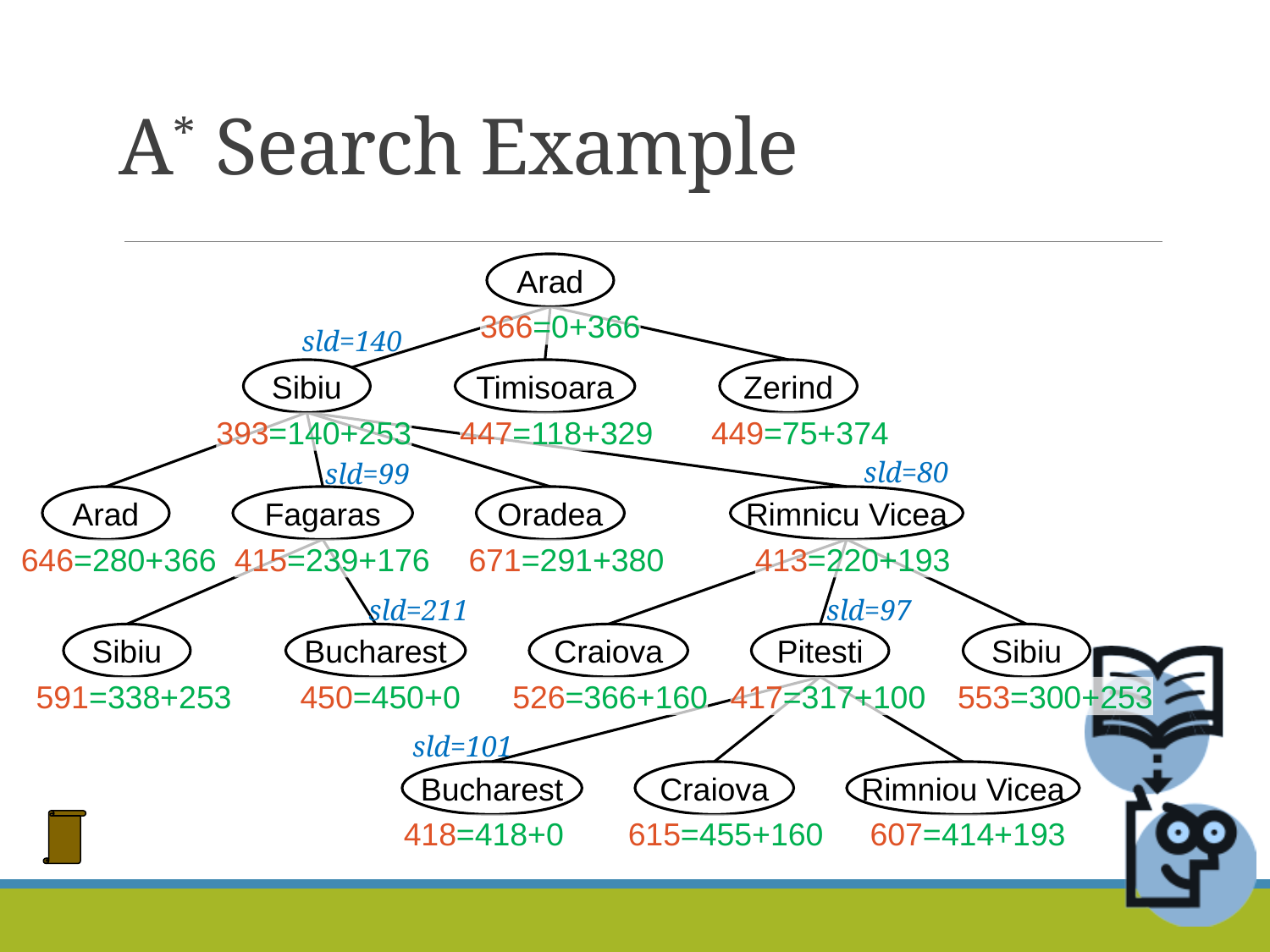

# A* Search Example
Arad
366=0+366
sld=140
Sibiu
Timisoara
Zerind
393=140+253
447=118+329
449=75+374
sld=80
sld=99
Arad
Fagaras
Oradea
Rimnicu Vicea
646=280+366
415=239+176
671=291+380
413=220+193
sld=211
sld=97
Sibiu
Bucharest
Craiova
Pitesti
Sibiu
591=338+253
450=450+0
526=366+160
417=317+100
553=300+253
sld=101
Bucharest
Craiova
Rimniou Vicea

418=418+0
615=455+160
607=414+193